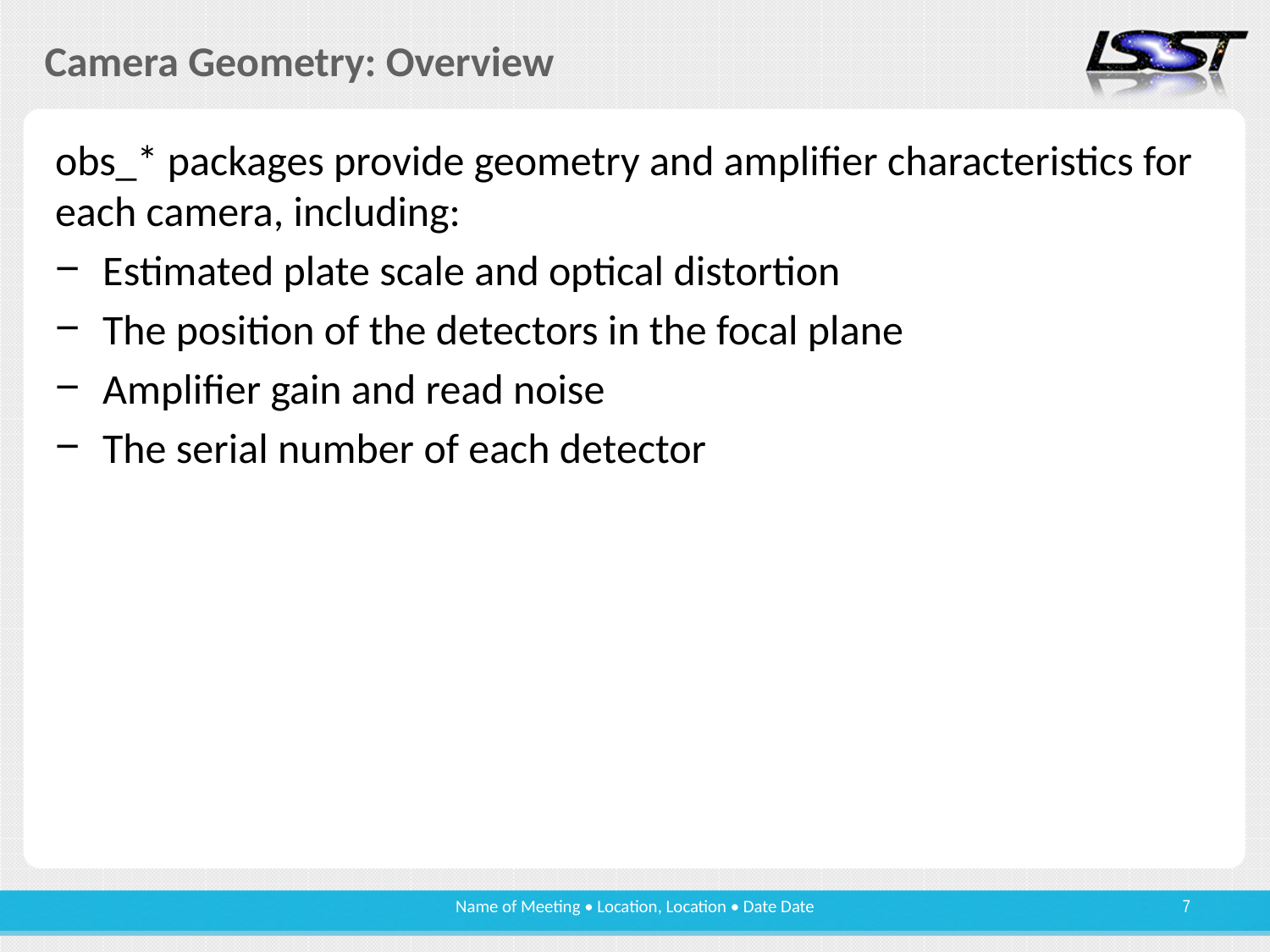

# Camera Geometry: Overview
obs_* packages provide geometry and amplifier characteristics for each camera, including:
Estimated plate scale and optical distortion
The position of the detectors in the focal plane
Amplifier gain and read noise
The serial number of each detector